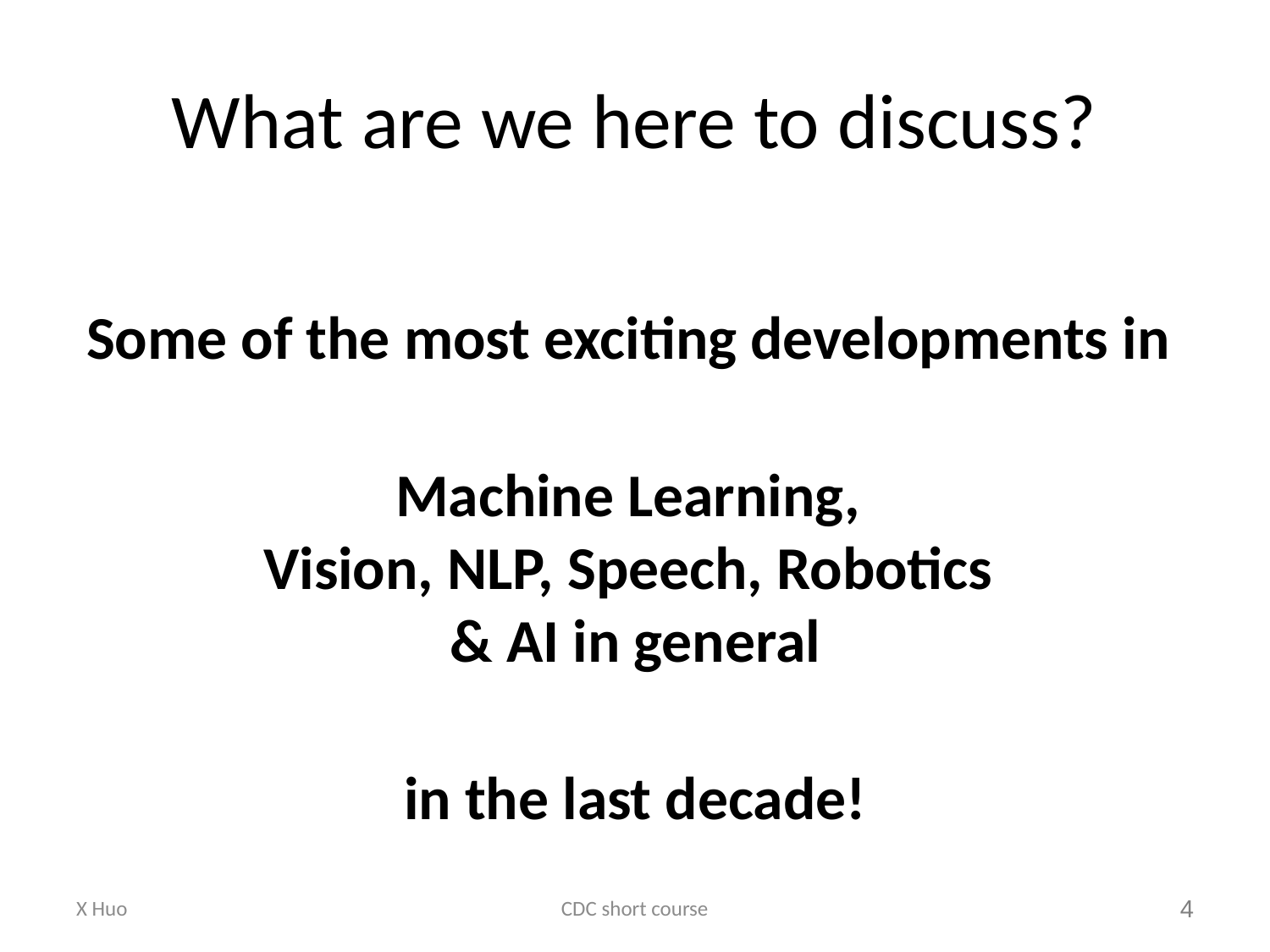

# What are we here to discuss?

Some of the most exciting developments in
Machine Learning,
Vision, NLP, Speech, Robotics
& AI in general
in the last decade!
X Huo
CDC short course
4